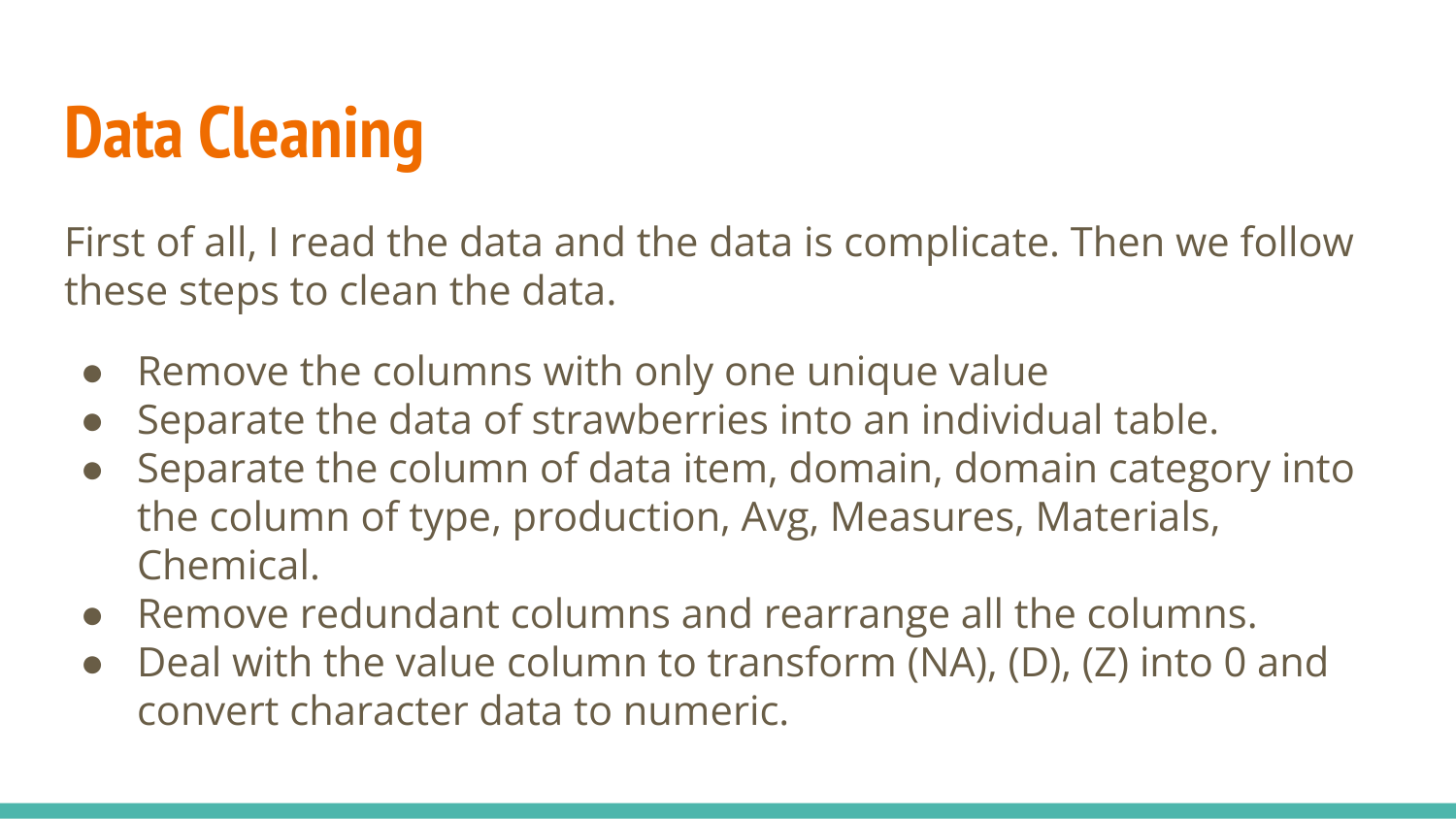

# Data Cleaning
First of all, I read the data and the data is complicate. Then we follow these steps to clean the data.
Remove the columns with only one unique value
Separate the data of strawberries into an individual table.
Separate the column of data item, domain, domain category into the column of type, production, Avg, Measures, Materials, Chemical.
Remove redundant columns and rearrange all the columns.
Deal with the value column to transform (NA), (D), (Z) into 0 and convert character data to numeric.